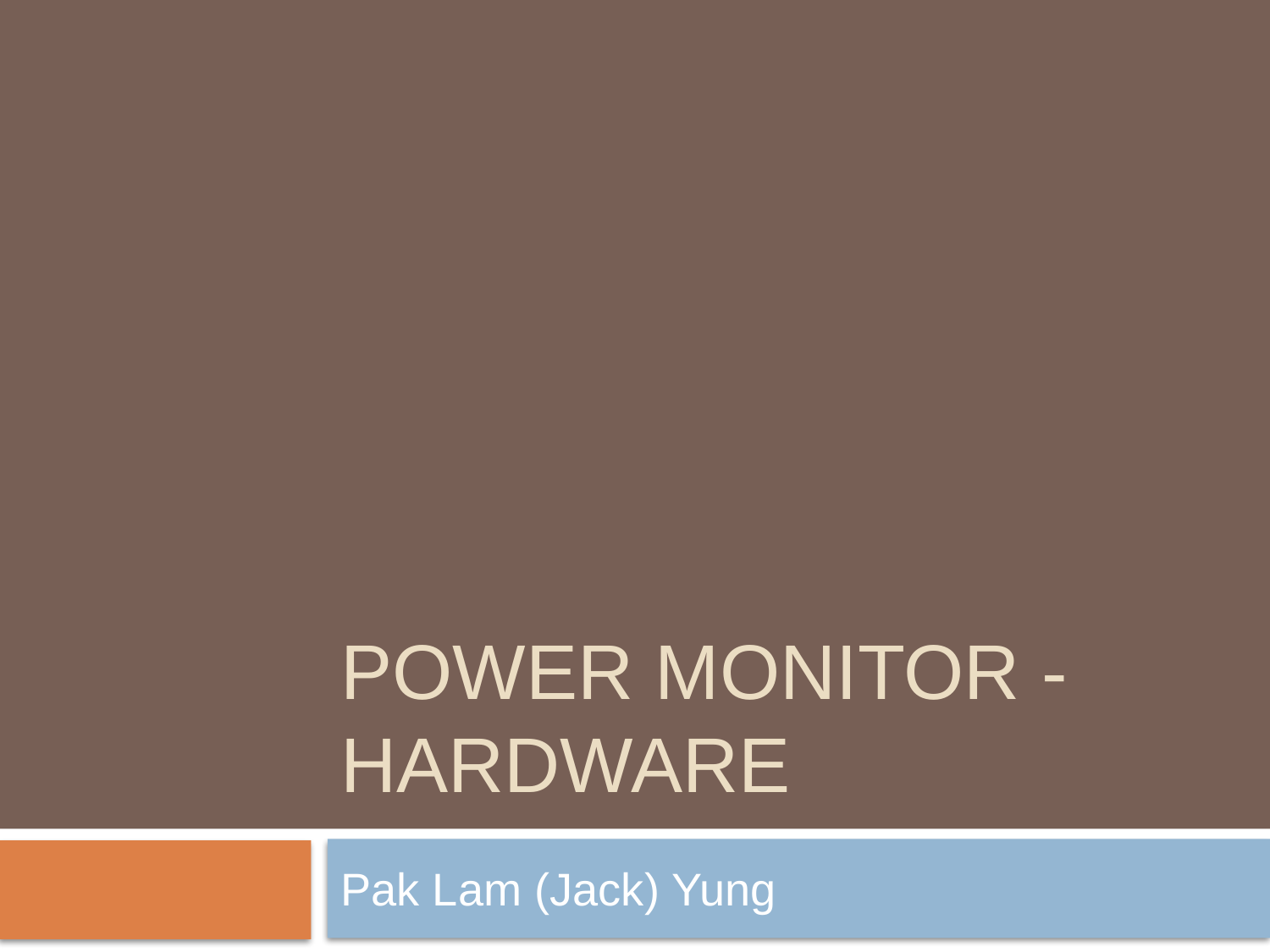

# Power Monitor - Hardware
Pak Lam (Jack) Yung